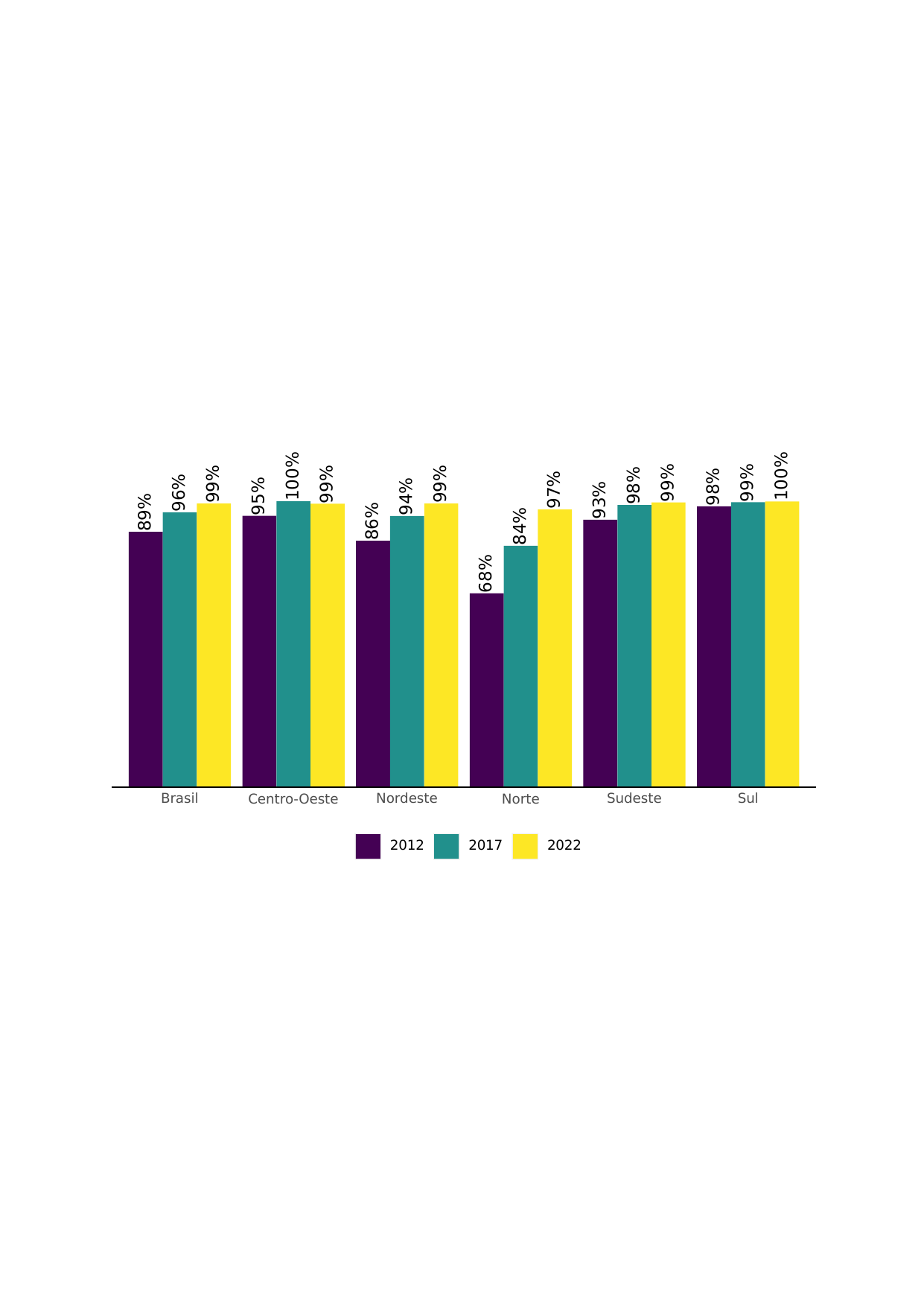

100%
100%
99%
99%
99%
99%
99%
98%
98%
97%

96%
95%
94%
93%

89%

86%

84%

68%

Brasil
Nordeste
Sudeste
Sul
Centro-Oeste
Norte

2012
2017
2022